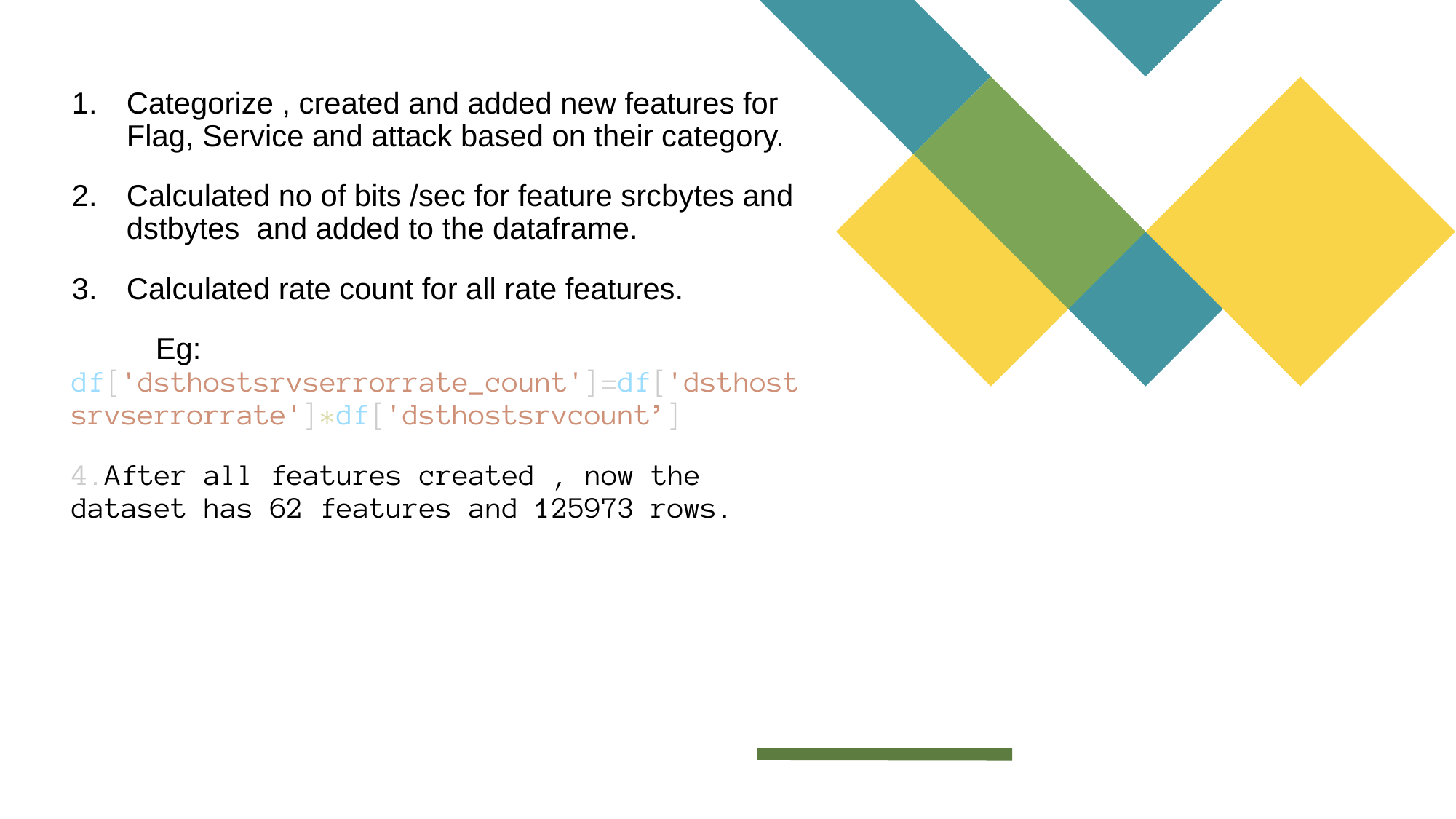

Categorize , created and added new features for  Flag, Service and attack based on their category.
Calculated no of bits /sec for feature srcbytes and dstbytes  and added to the dataframe.
Calculated rate count for all rate features.
          Eg: df['dsthostsrvserrorrate_count']=df['dsthostsrvserrorrate']*df['dsthostsrvcount’]
4.After all features created , now the dataset has 62 features and 125973 rows.